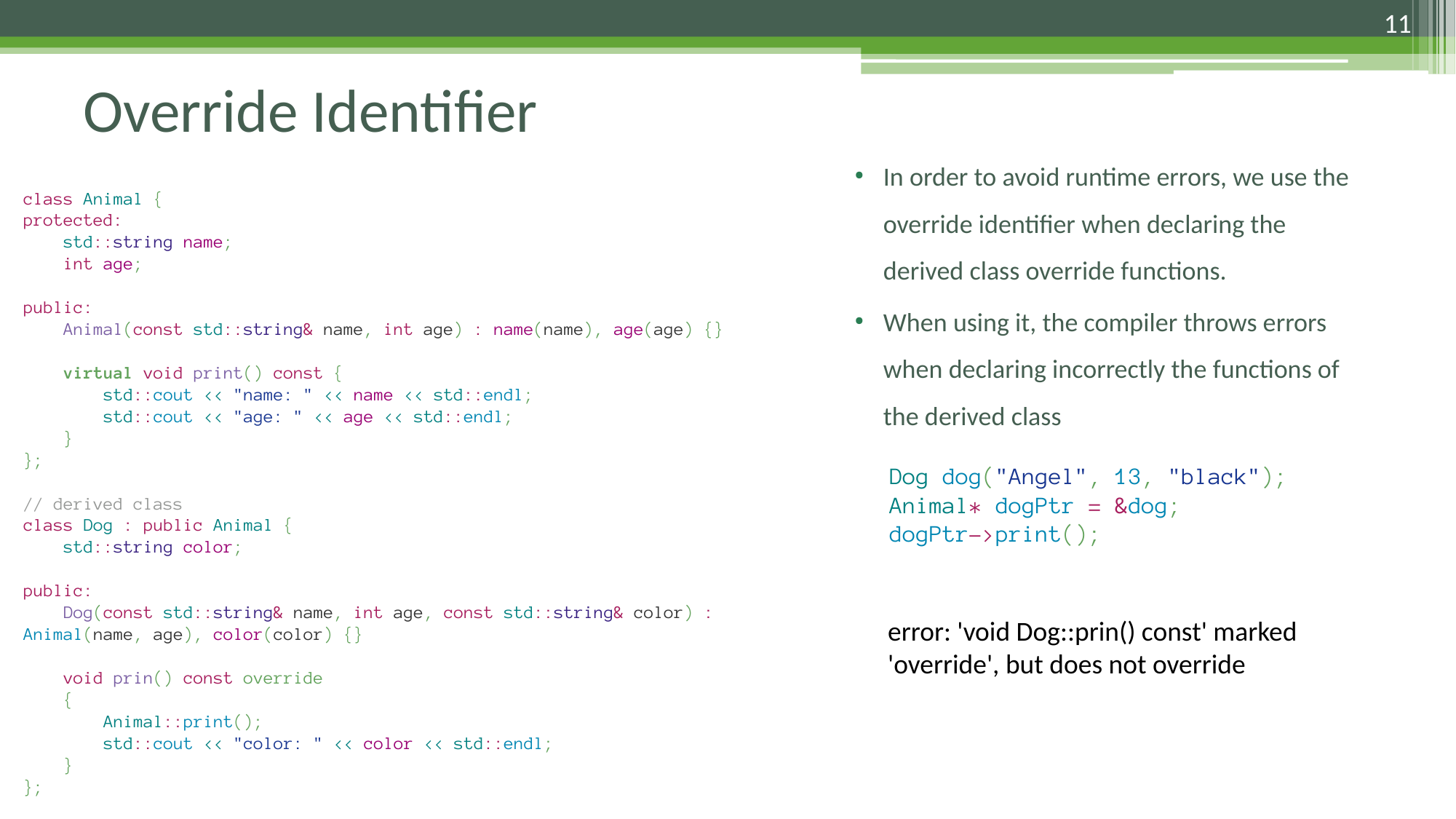

11
Override Identifier
In order to avoid runtime errors, we use the override identifier when declaring the derived class override functions.
When using it, the compiler throws errors when declaring incorrectly the functions of the derived class

class Animal {
protected:
    std::string name;
    int age;
public:
    Animal(const std::string& name, int age) : name(name), age(age) {}
    virtual void print() const {
        std::cout << "name: " << name << std::endl;
        std::cout << "age: " << age << std::endl;
    }
};
// derived class
class Dog : public Animal {
    std::string color;
public:
    Dog(const std::string& name, int age, const std::string& color) : Animal(name, age), color(color) {}
    void prin() const override
    {
        Animal::print();
        std::cout << "color: " << color << std::endl;
    }
};
class Animal {
protected:
    std::string name;
    int age;
public:
    Animal(const std::string& name, int age) : name(name), age(age) {}
    virtual void print() const {
        std::cout << "name: " << name << std::endl;
        std::cout << "age: " << age << std::endl;
    }
};
// derived class
class Dog : public Animal {
    std::string color;
public:
    Dog(const std::string& name, int age, const std::string& color) : Animal(name, age), color(color) {}
    void prin() const
    {
        Animal::print();
        std::cout << "color: " << color << std::endl;
    }
};
Dog dog("Angel", 13, "black");
Animal* dogPtr = &dog;
dogPtr->print();
error: 'void Dog::prin() const' marked 'override', but does not override
name: Angel
age: 13